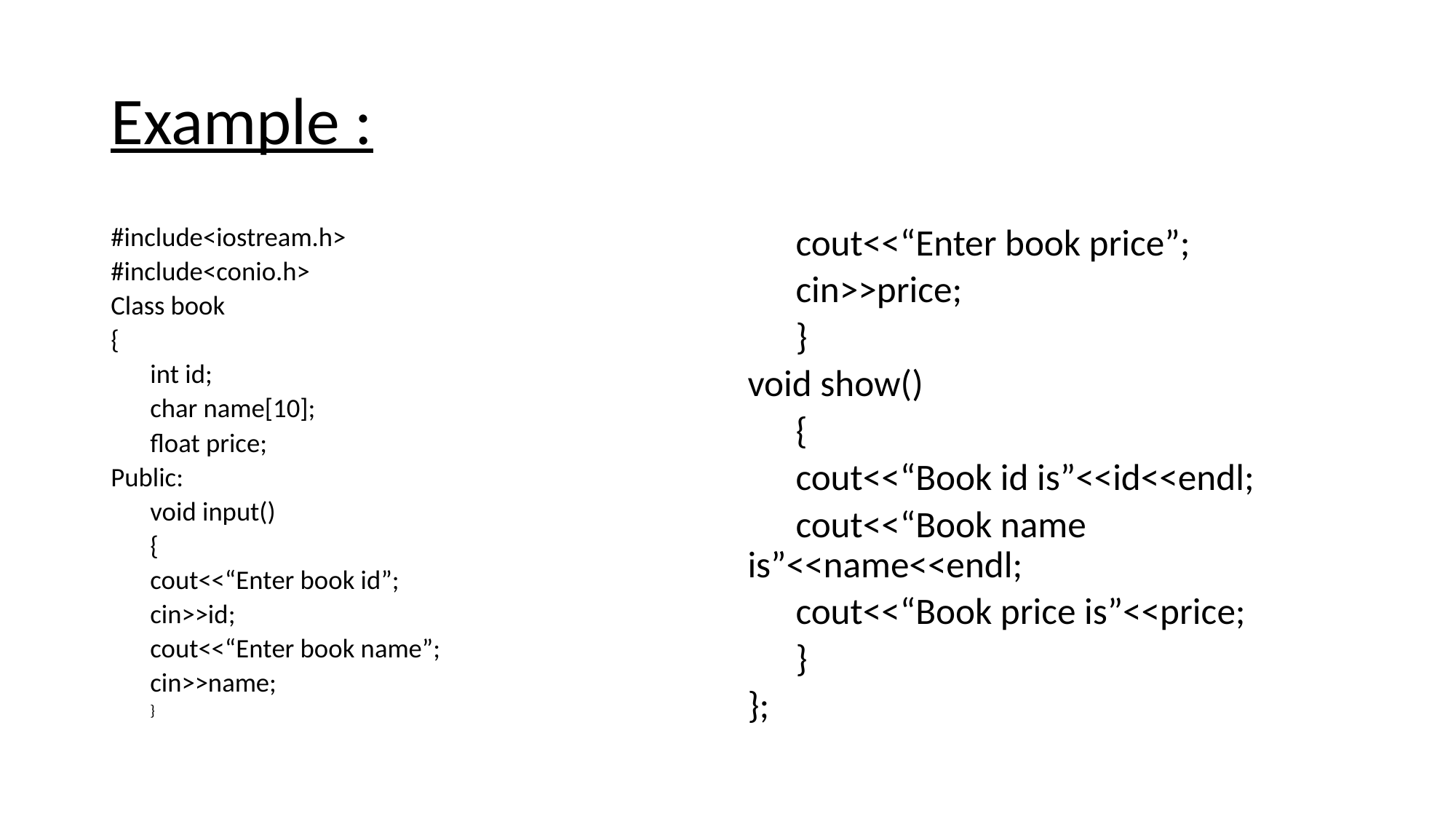

# Example :
#include<iostream.h>
#include<conio.h>
Class book
{
	int id;
	char name[10];
	float price;
Public:
	void input()
	{
		cout<<“Enter book id”;
		cin>>id;
		cout<<“Enter book name”;
		cin>>name;
			}
		cout<<“Enter book price”;
		cin>>price;
	}
void show()
	{
		cout<<“Book id is”<<id<<endl;
		cout<<“Book name is”<<name<<endl;
		cout<<“Book price is”<<price;
	}
};